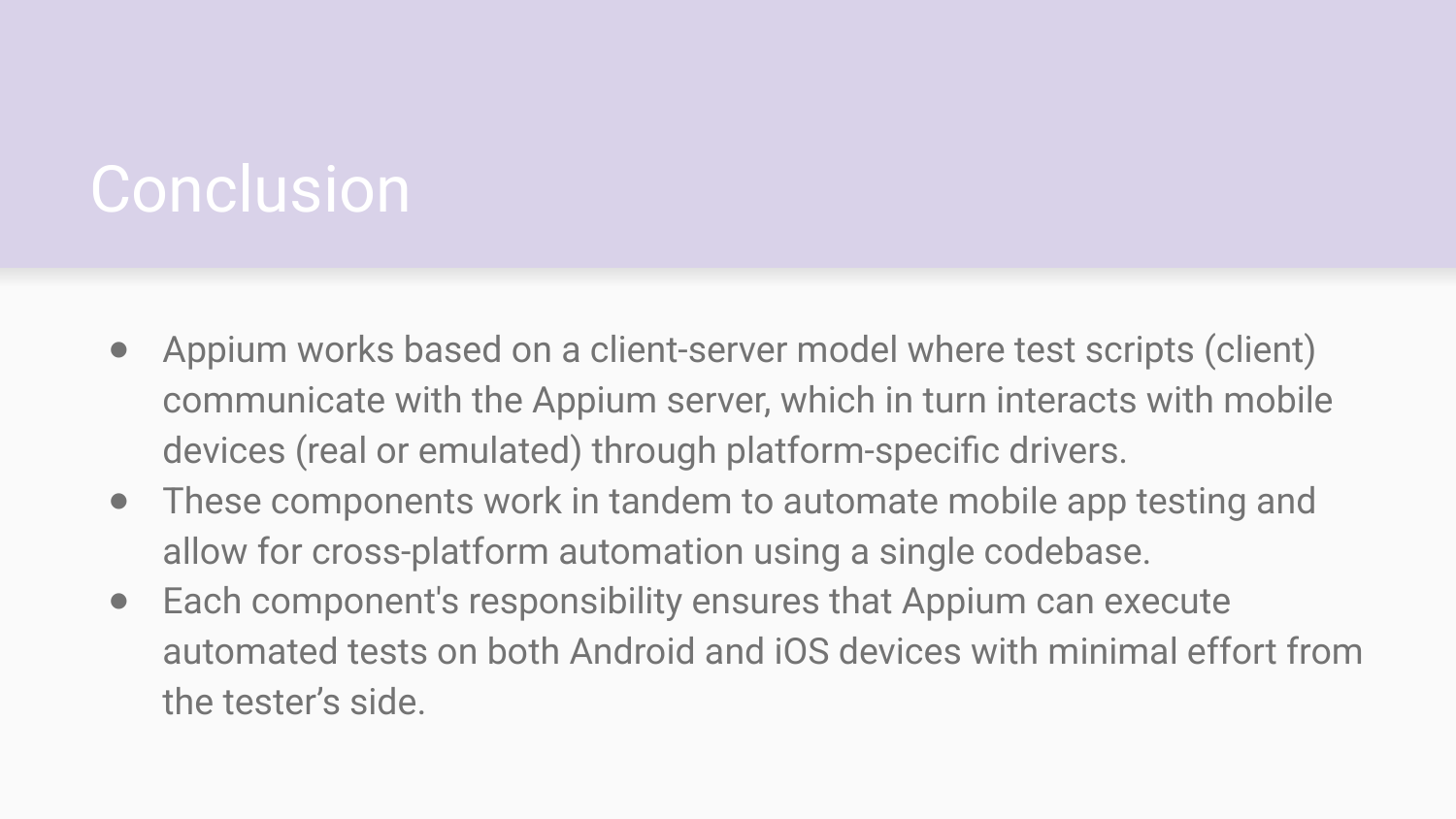

# Conclusion
Appium works based on a client-server model where test scripts (client) communicate with the Appium server, which in turn interacts with mobile devices (real or emulated) through platform-specific drivers.
These components work in tandem to automate mobile app testing and allow for cross-platform automation using a single codebase.
Each component's responsibility ensures that Appium can execute automated tests on both Android and iOS devices with minimal effort from the tester’s side.